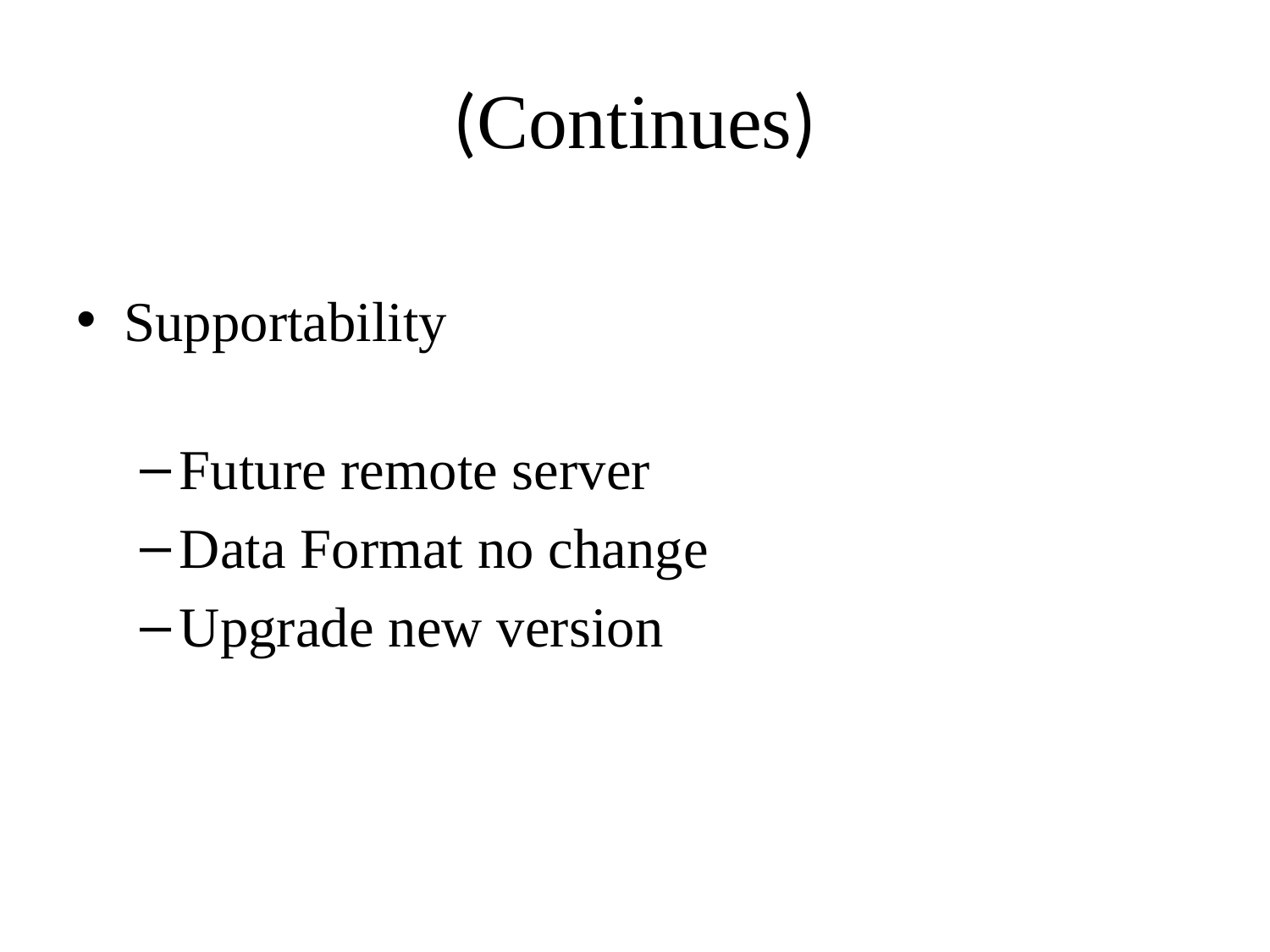

# (Continues)

Supportability

Future remote server
Data Format no change
Upgrade new version